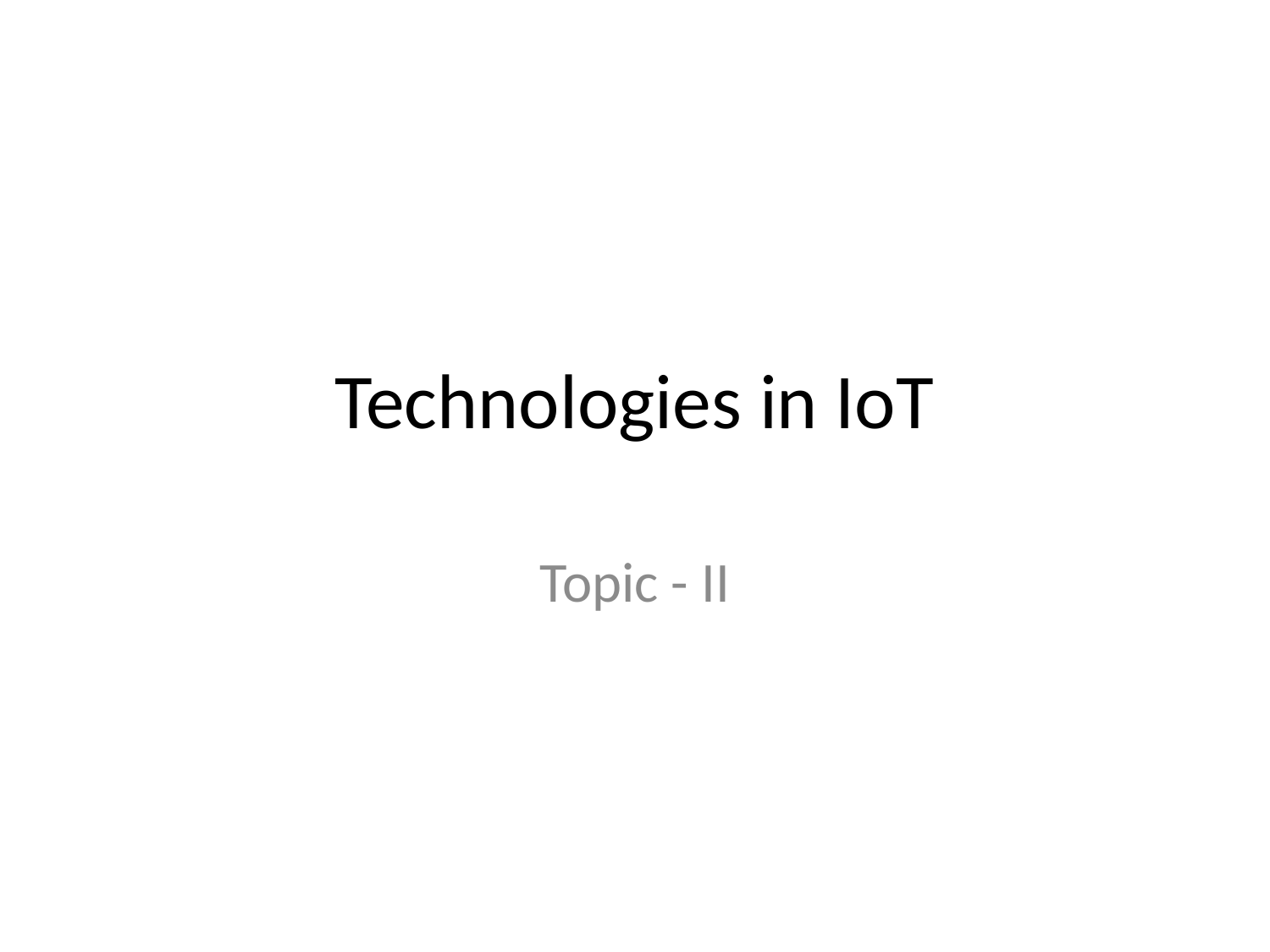

# Technologies in IoT
Topic - II